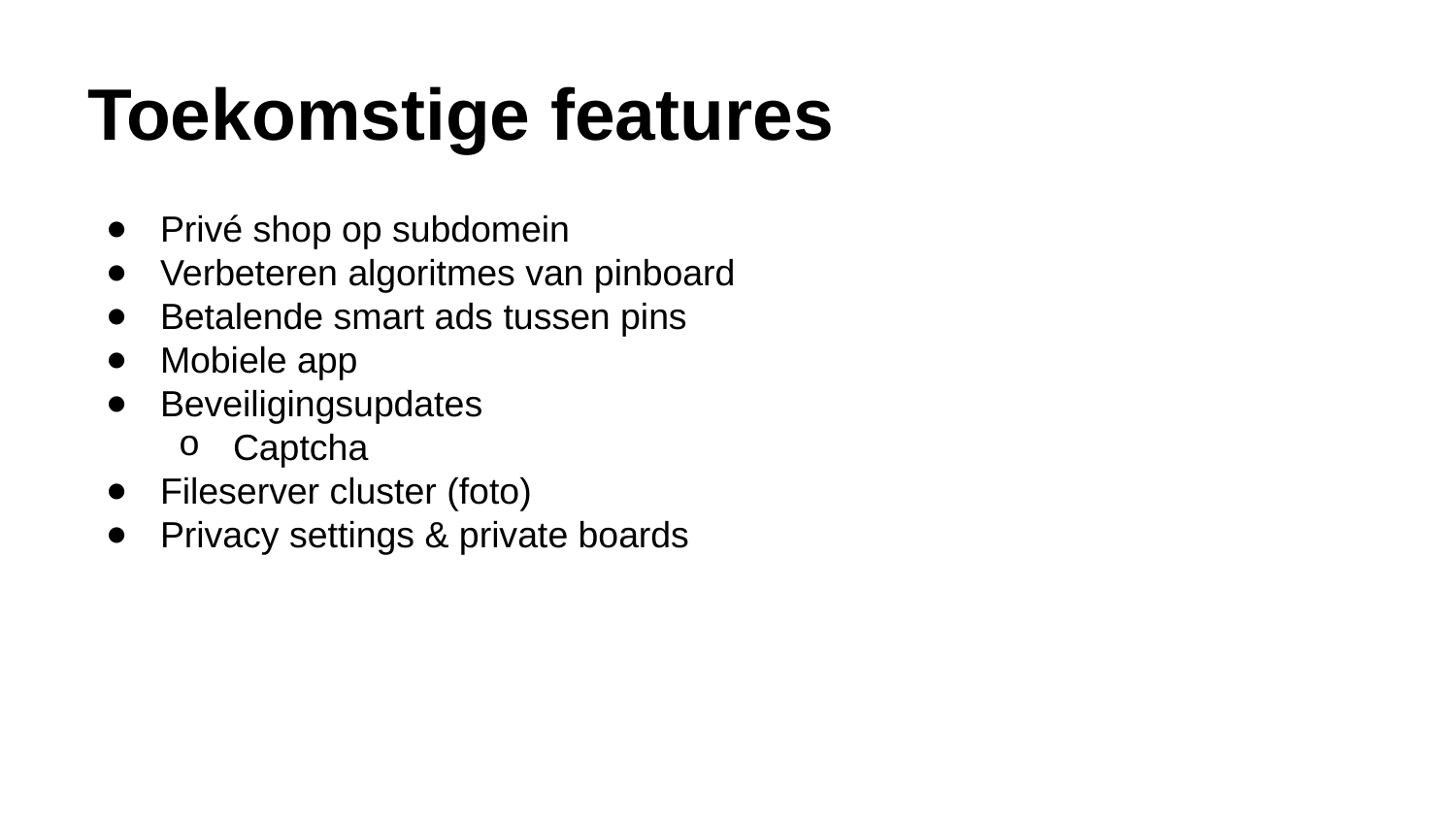

# Toekomstige features
Privé shop op subdomein
Verbeteren algoritmes van pinboard
Betalende smart ads tussen pins
Mobiele app
Beveiligingsupdates
Captcha
Fileserver cluster (foto)
Privacy settings & private boards